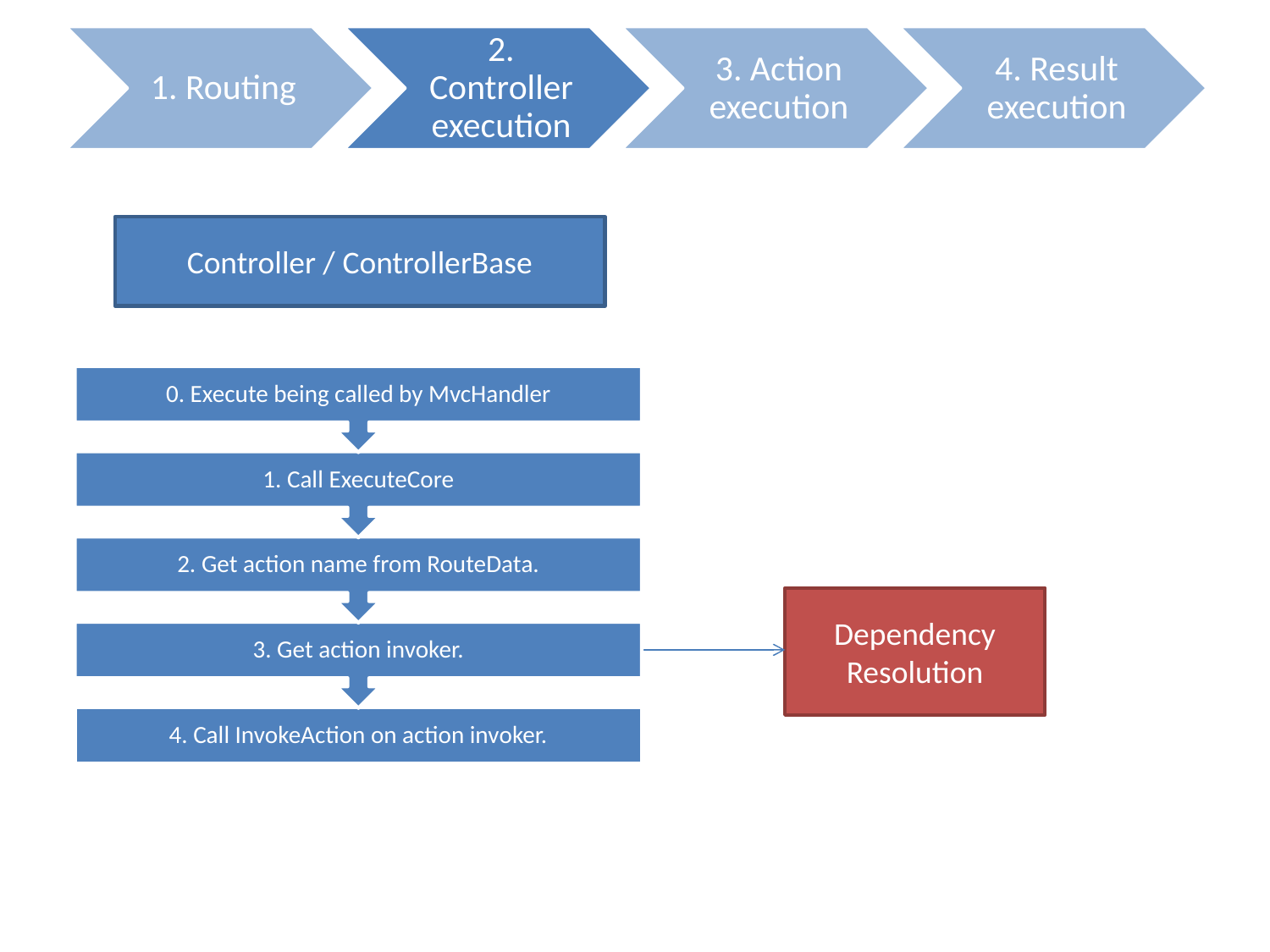

1. Routing
2. Controller execution
3. Action execution
4. Result execution
Controller / ControllerBase
4. Call InvokeAction on action invoker.
3. Get action invoker.
2. Get action name from RouteData.
1. Call ExecuteCore
0. Execute being called by MvcHandler
Dependency Resolution